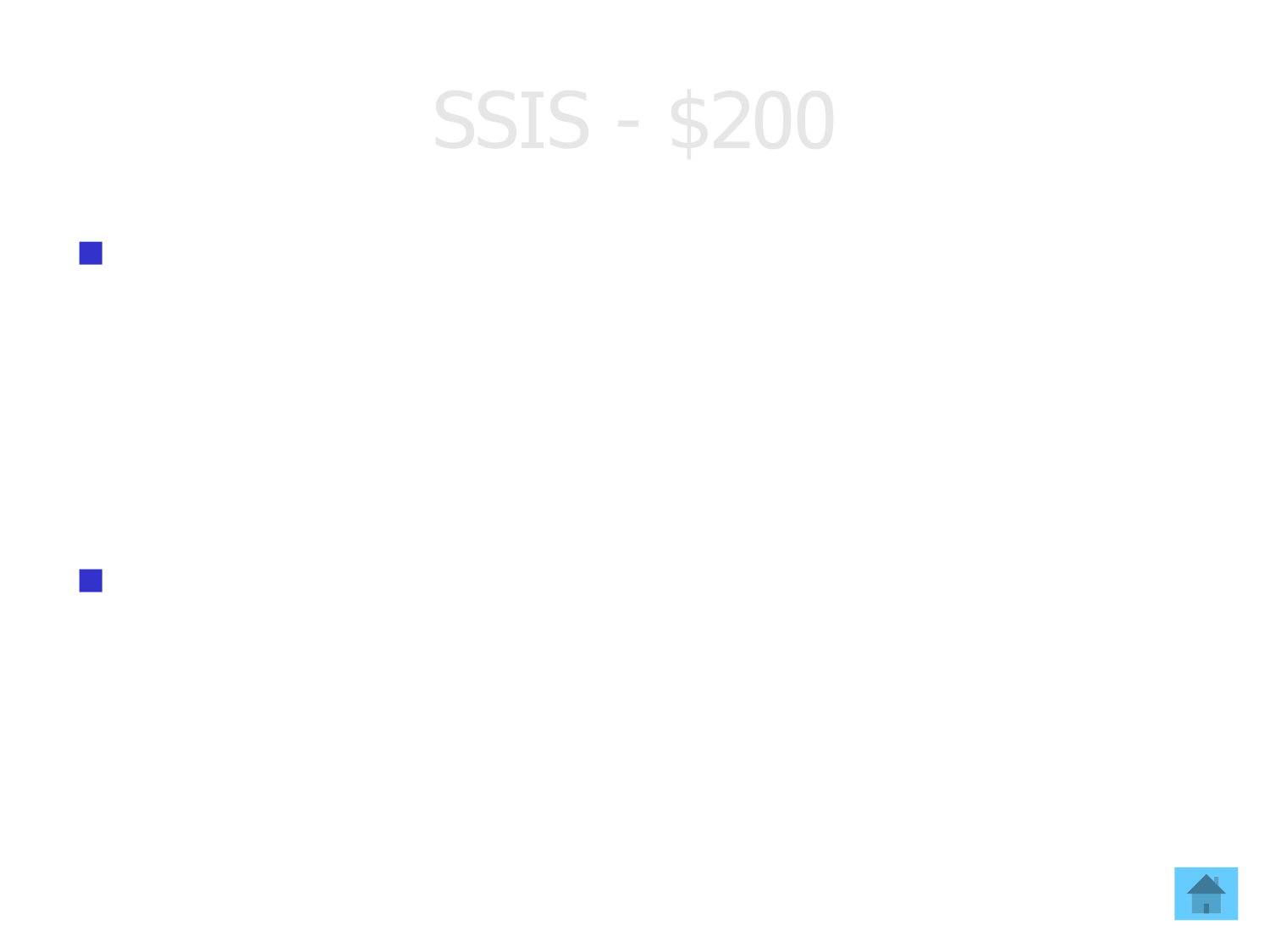

# SSIS - $200
This version of SQL Server changed SSIS and made ETL developers very happy by removing configuration files and replacing them with the SSISDB and environment avriables.
What is SQL Server 2012?